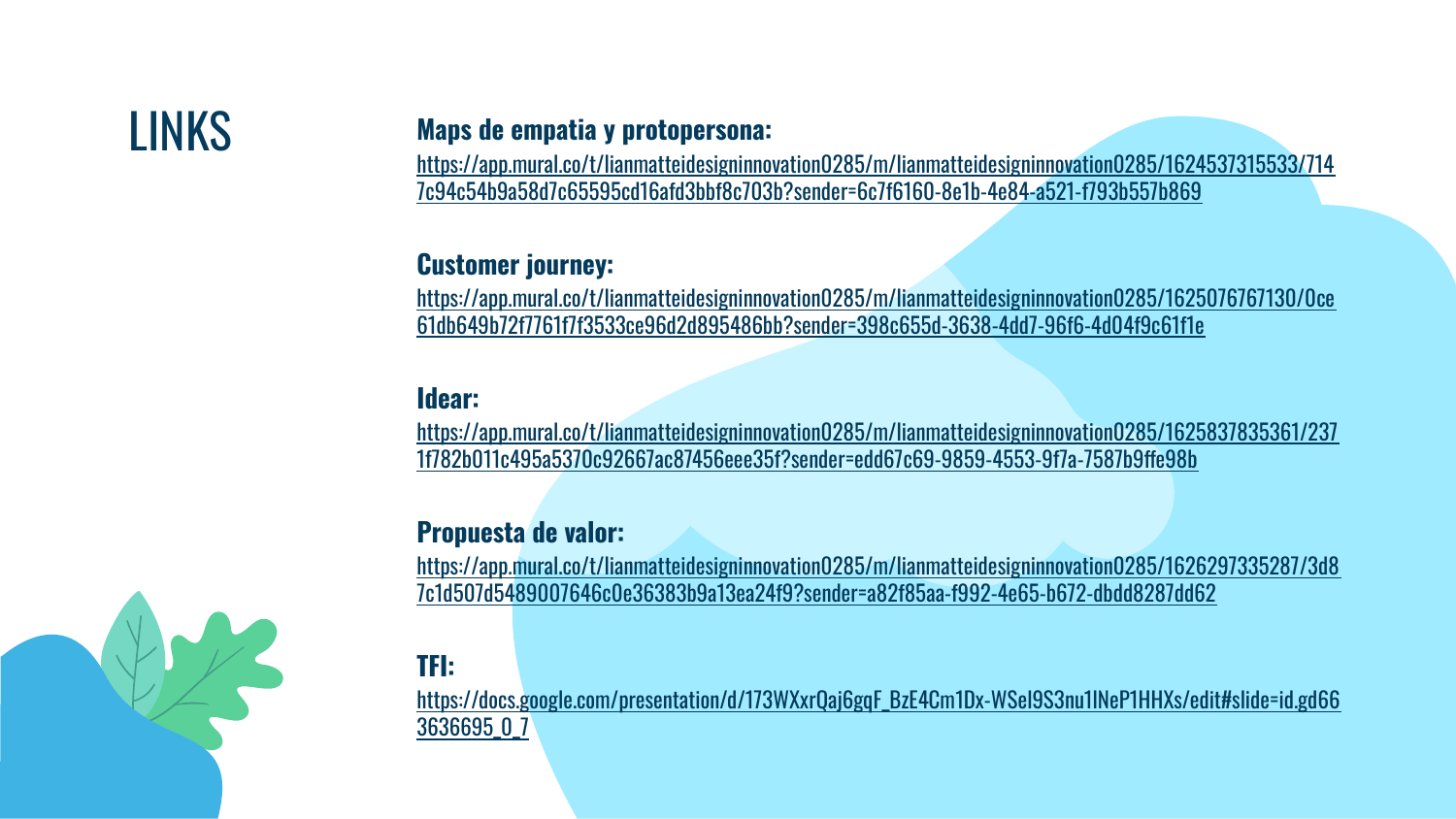

# LINKS
Maps de empatia y protopersona: https://app.mural.co/t/lianmatteidesigninnovation0285/m/lianmatteidesigninnovation0285/1624537315533/7147c94c54b9a58d7c65595cd16afd3bbf8c703b?sender=6c7f6160-8e1b-4e84-a521-f793b557b869
Customer journey: https://app.mural.co/t/lianmatteidesigninnovation0285/m/lianmatteidesigninnovation0285/1625076767130/0ce61db649b72f7761f7f3533ce96d2d895486bb?sender=398c655d-3638-4dd7-96f6-4d04f9c61f1e
Idear: https://app.mural.co/t/lianmatteidesigninnovation0285/m/lianmatteidesigninnovation0285/1625837835361/2371f782b011c495a5370c92667ac87456eee35f?sender=edd67c69-9859-4553-9f7a-7587b9ffe98b
Propuesta de valor: https://app.mural.co/t/lianmatteidesigninnovation0285/m/lianmatteidesigninnovation0285/1626297335287/3d87c1d507d5489007646c0e36383b9a13ea24f9?sender=a82f85aa-f992-4e65-b672-dbdd8287dd62
TFI: https://docs.google.com/presentation/d/173WXxrQaj6gqF_BzE4Cm1Dx-WSel9S3nu1lNeP1HHXs/edit#slide=id.gd663636695_0_7